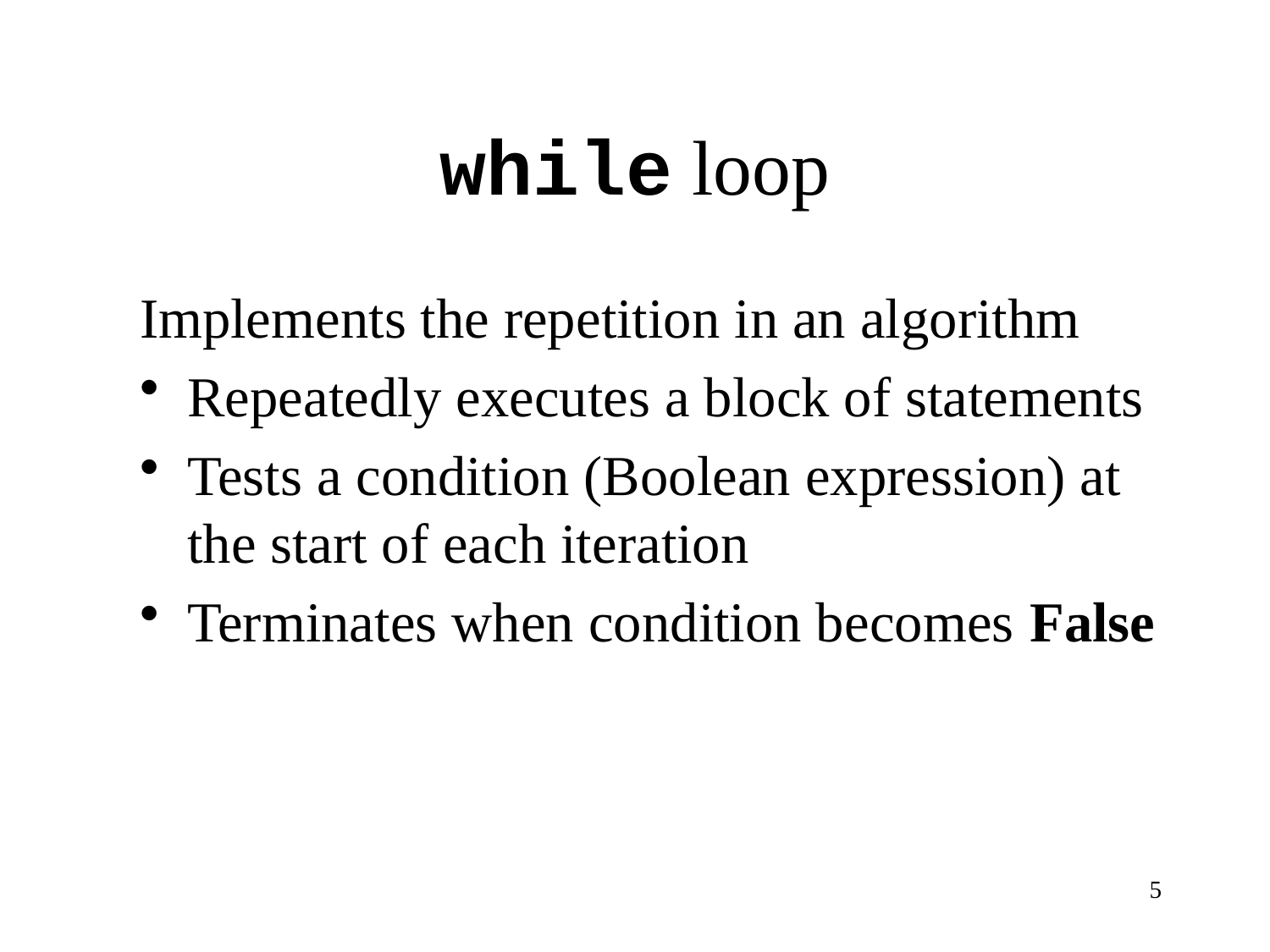

# while loop
Implements the repetition in an algorithm
Repeatedly executes a block of statements
Tests a condition (Boolean expression) at the start of each iteration
Terminates when condition becomes False

5